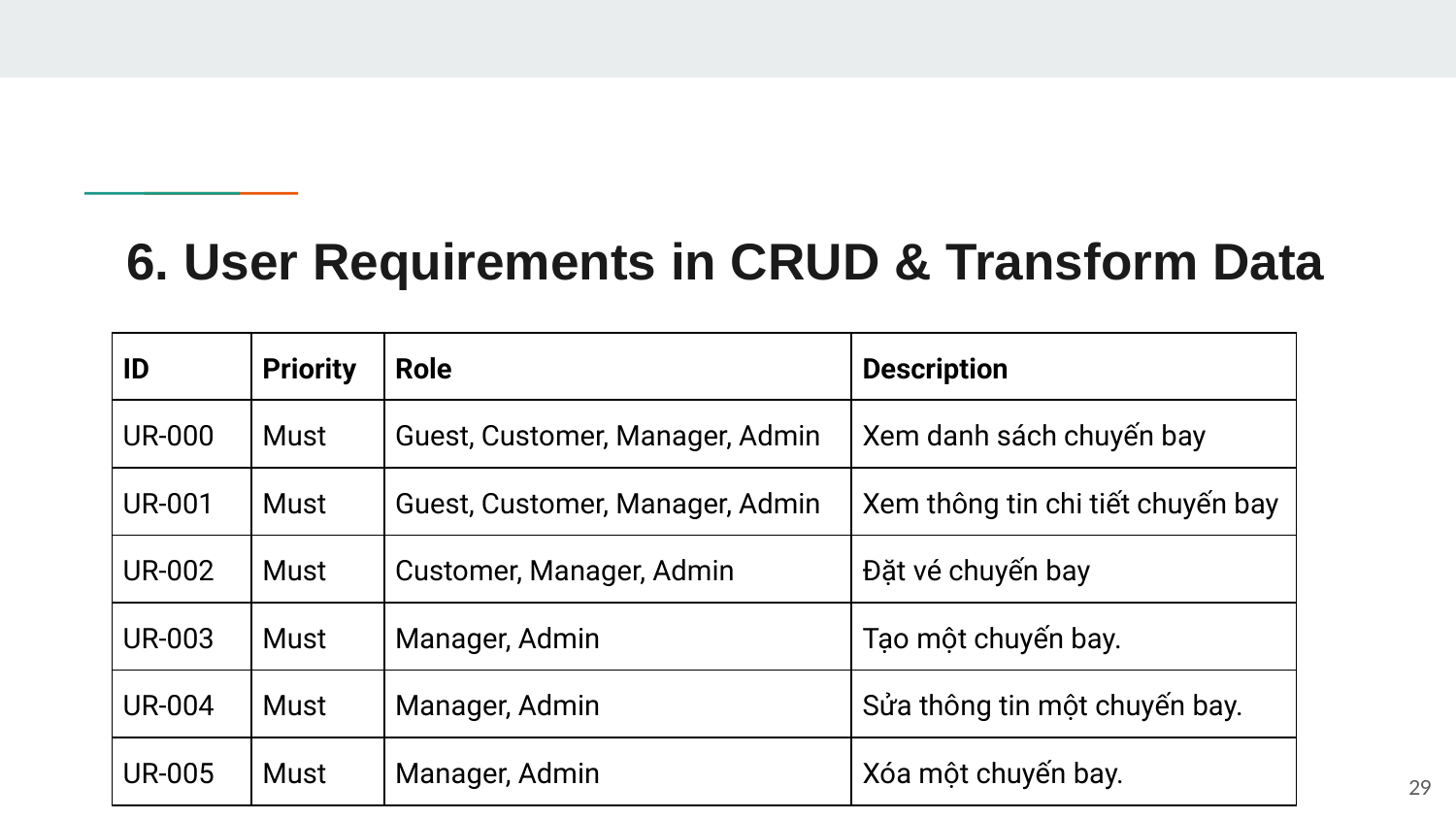

# 6. User Requirements in CRUD & Transform Data
| ID | Priority | Role | Description |
| --- | --- | --- | --- |
| UR-000 | Must | Guest, Customer, Manager, Admin | Xem danh sách chuyến bay |
| UR-001 | Must | Guest, Customer, Manager, Admin | Xem thông tin chi tiết chuyến bay |
| UR-002 | Must | Customer, Manager, Admin | Đặt vé chuyến bay |
| UR-003 | Must | Manager, Admin | Tạo một chuyến bay. |
| UR-004 | Must | Manager, Admin | Sửa thông tin một chuyến bay. |
| UR-005 | Must | Manager, Admin | Xóa một chuyến bay. |
29